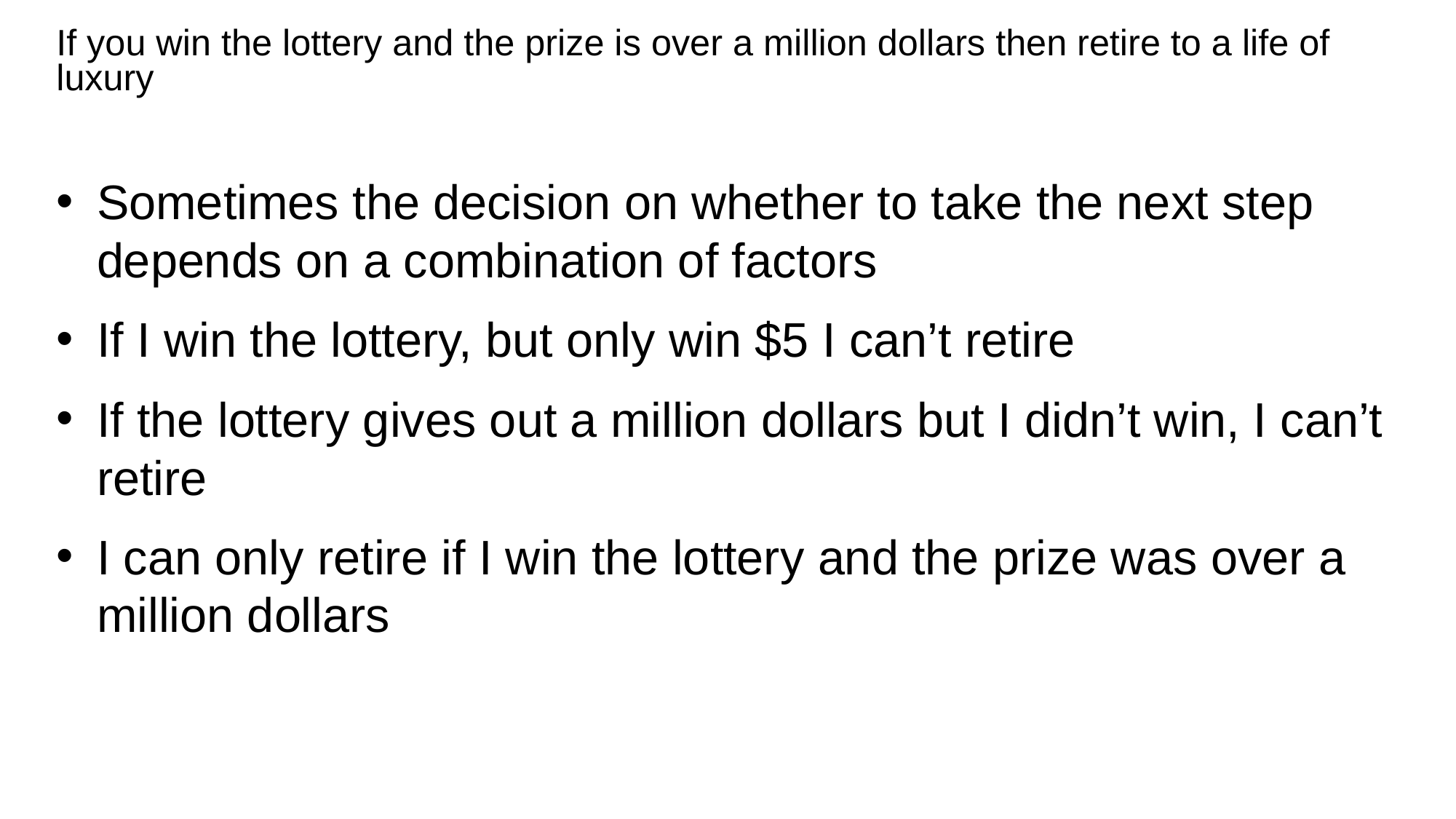

# If you win the lottery and the prize is over a million dollars then retire to a life of luxury
Sometimes the decision on whether to take the next step depends on a combination of factors
If I win the lottery, but only win $5 I can’t retire
If the lottery gives out a million dollars but I didn’t win, I can’t retire
I can only retire if I win the lottery and the prize was over a million dollars